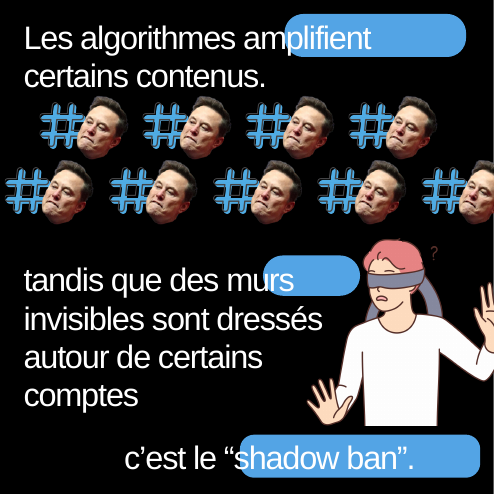

Les algorithmes amplifient certains contenus.

tandis que des murs invisibles sont dressés autour de certains comptes

c’est le “shadow ban”.